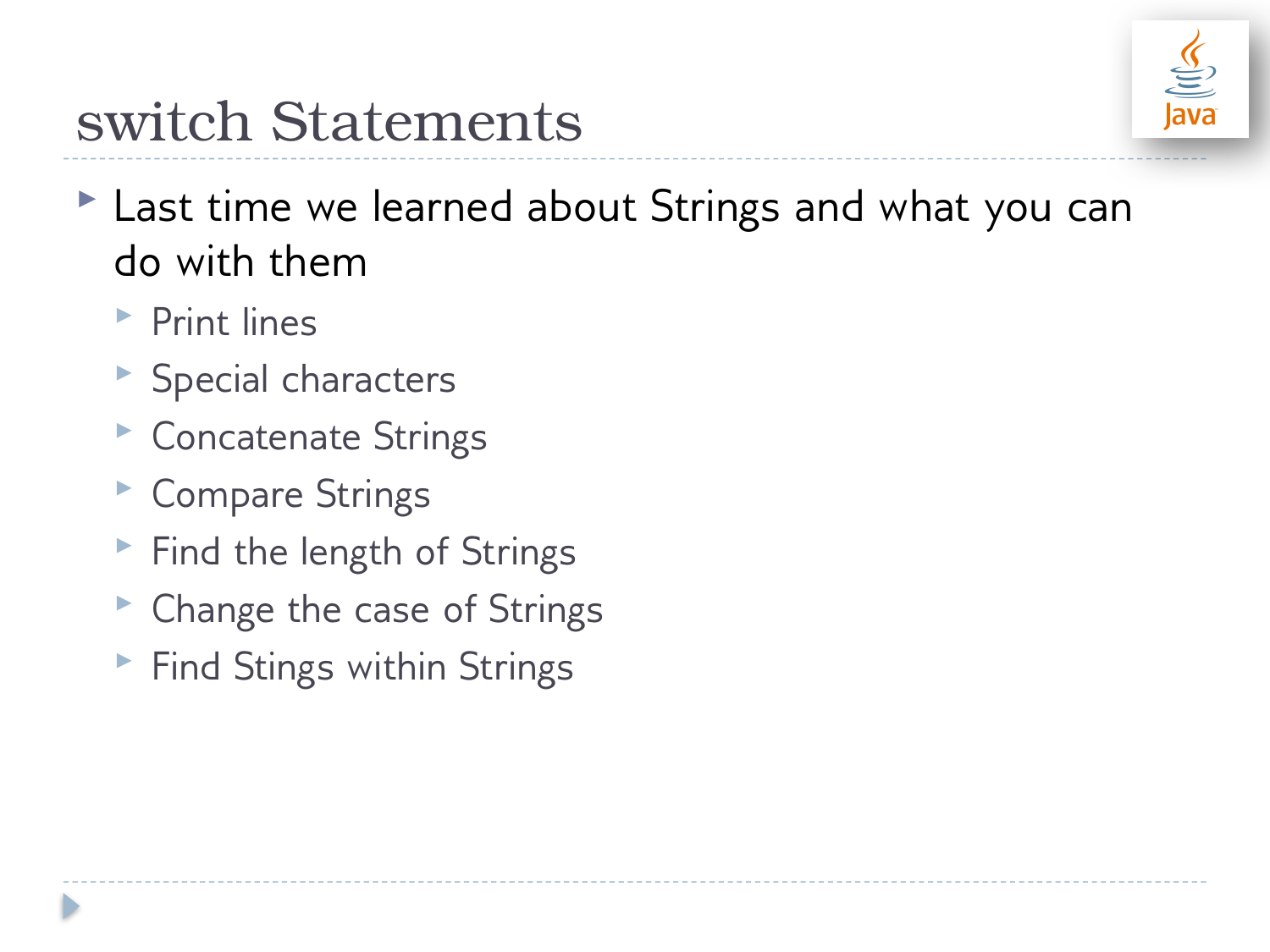

# switch Statements
Last time we learned about Strings and what you can do with them
Print lines
Special characters
Concatenate Strings
Compare Strings
Find the length of Strings
Change the case of Strings
Find Stings within Strings